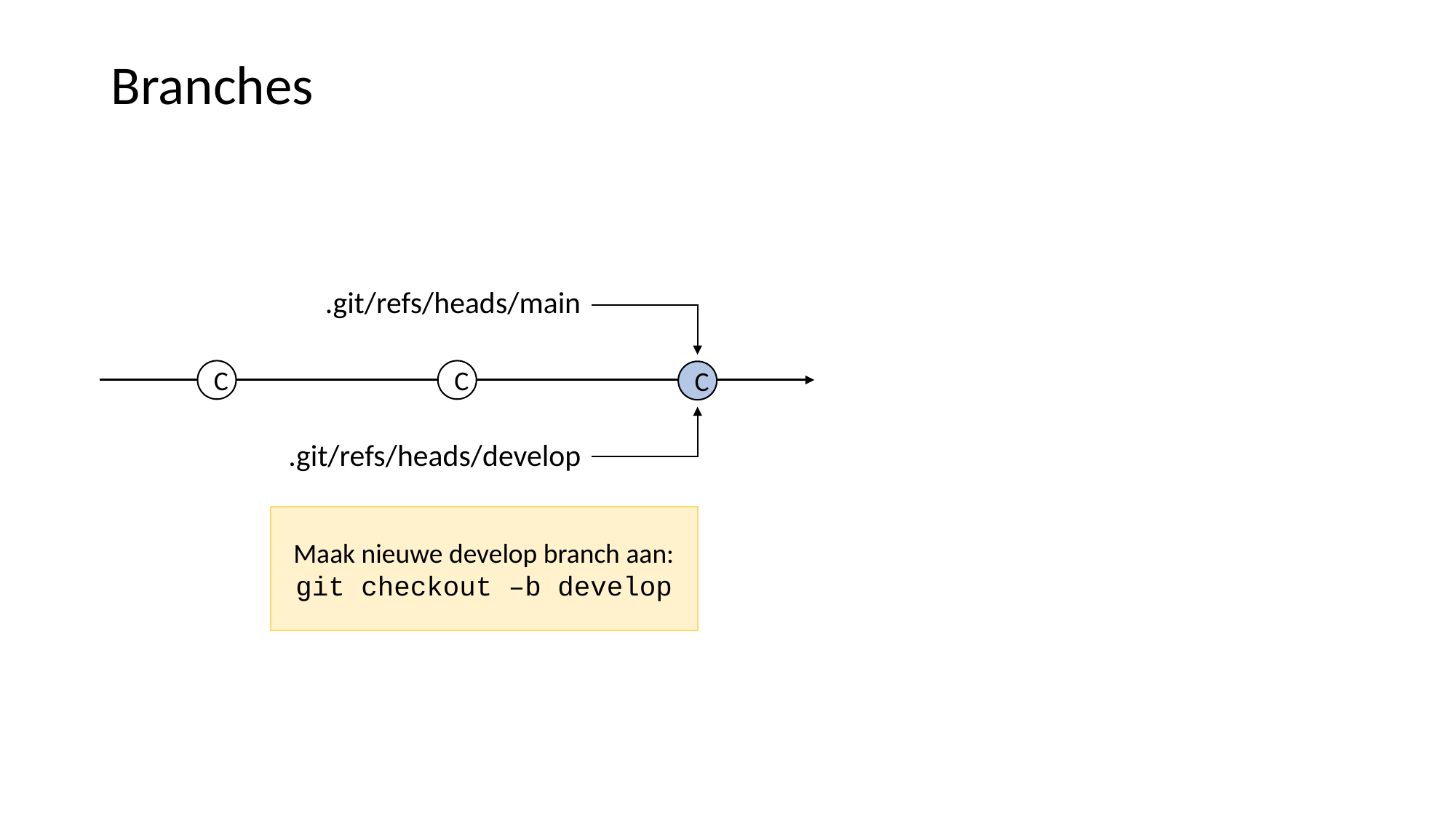

# Branches
.git/refs/heads/main
C
C
C
.git/refs/heads/develop
Maak nieuwe develop branch aan: git checkout –b develop